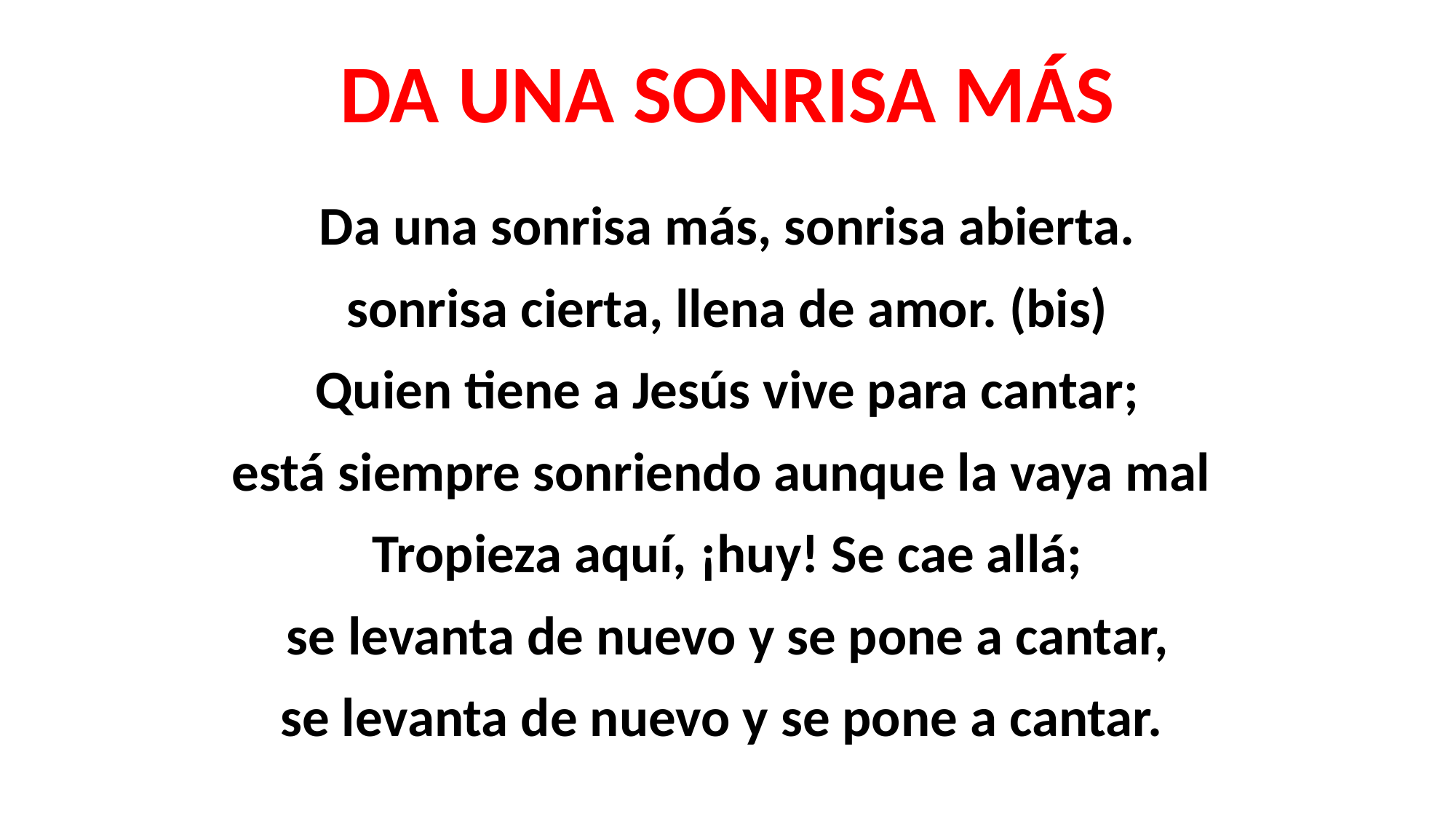

DA UNA SONRISA MÁS
Da una sonrisa más, sonrisa abierta.
sonrisa cierta, llena de amor. (bis)
Quien tiene a Jesús vive para cantar;
está siempre sonriendo aunque la vaya mal
Tropieza aquí, ¡huy! Se cae allá;
se levanta de nuevo y se pone a cantar,
se levanta de nuevo y se pone a cantar.